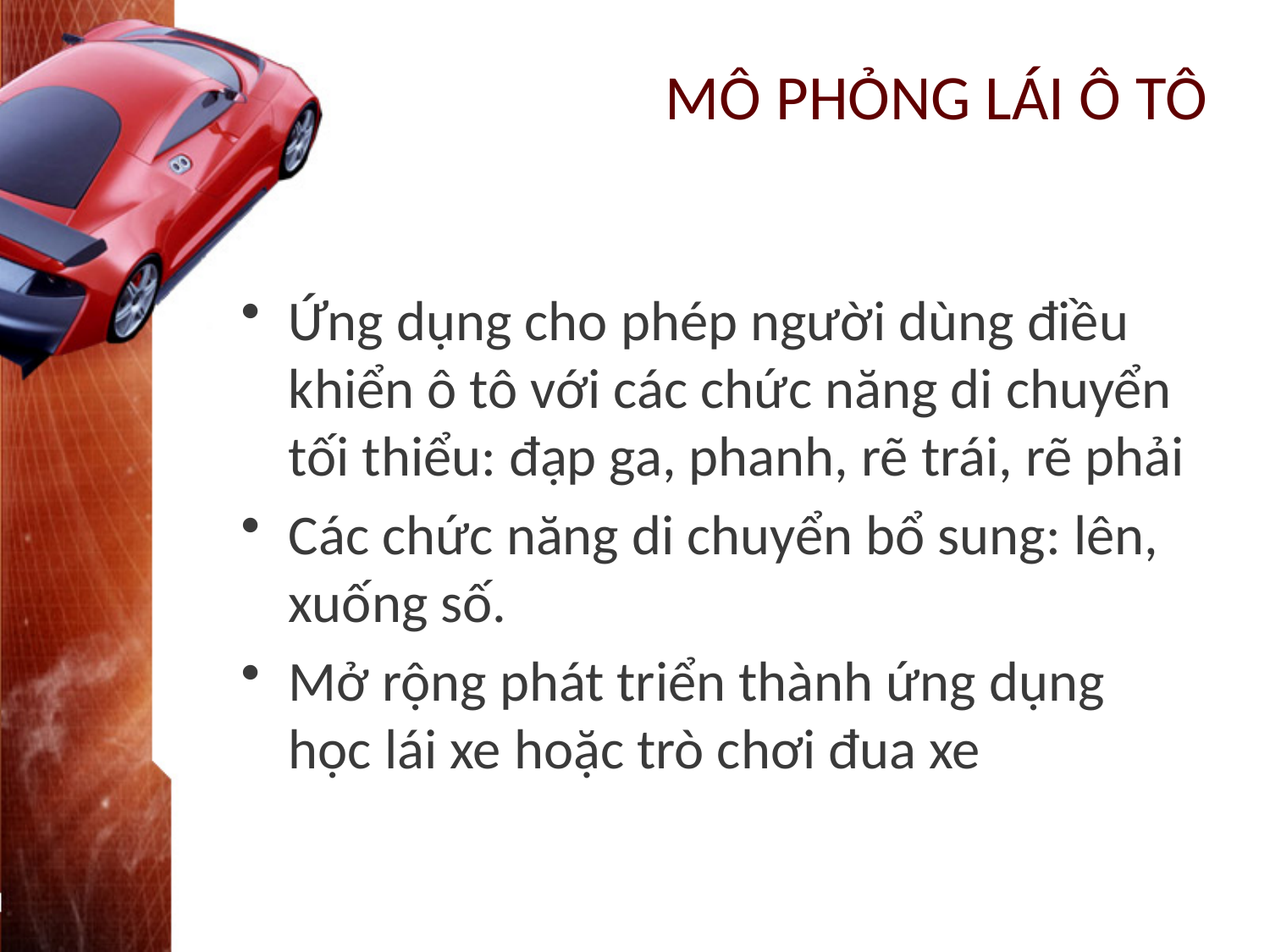

# MÔ PHỎNG LÁI Ô TÔ
Ứng dụng cho phép người dùng điều khiển ô tô với các chức năng di chuyển tối thiểu: đạp ga, phanh, rẽ trái, rẽ phải
Các chức năng di chuyển bổ sung: lên, xuống số.
Mở rộng phát triển thành ứng dụng học lái xe hoặc trò chơi đua xe